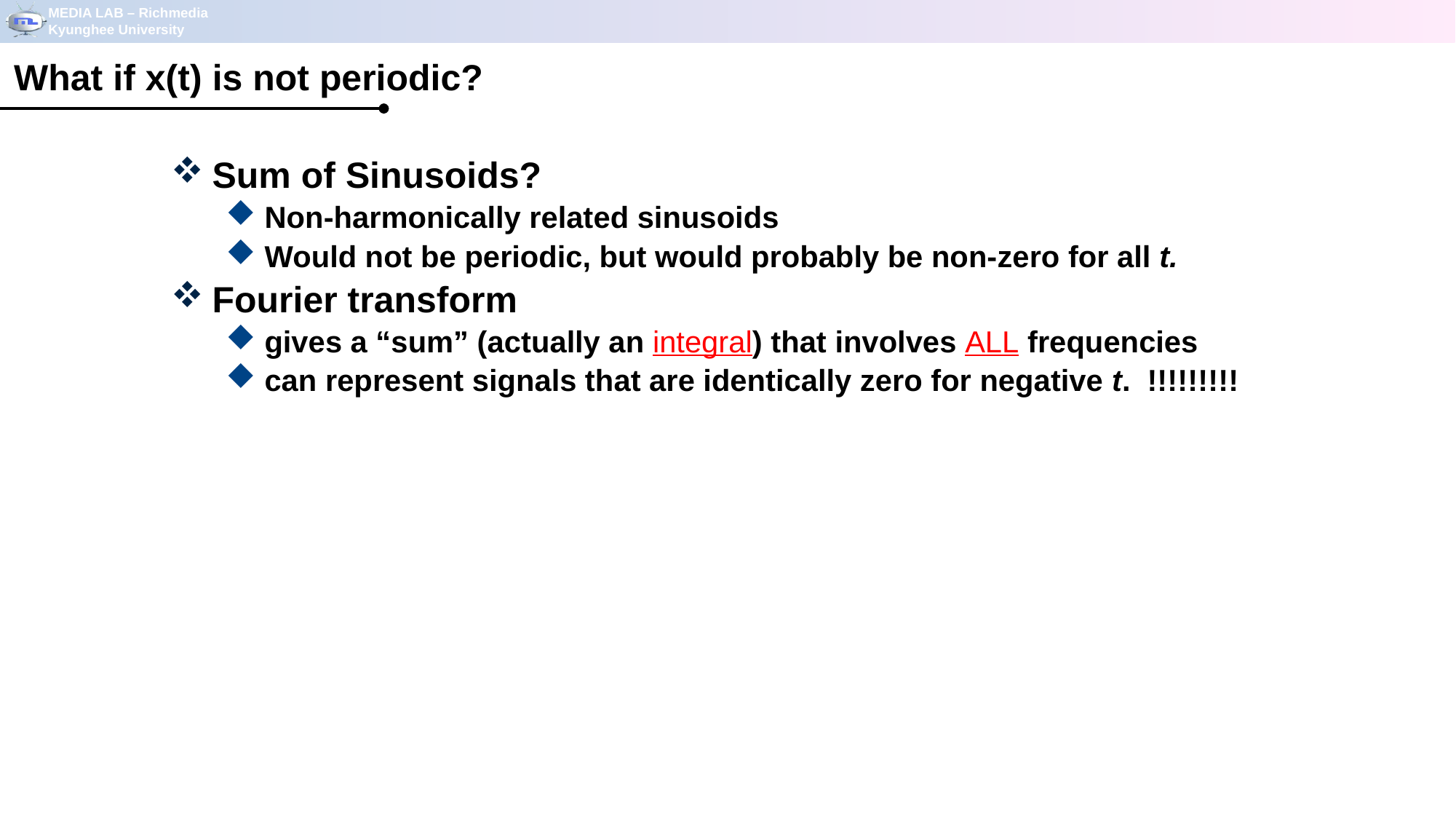

What if x(t) is not periodic?
Sum of Sinusoids?
Non-harmonically related sinusoids
Would not be periodic, but would probably be non-zero for all t.
Fourier transform
gives a “sum” (actually an integral) that involves ALL frequencies
can represent signals that are identically zero for negative t.  !!!!!!!!!